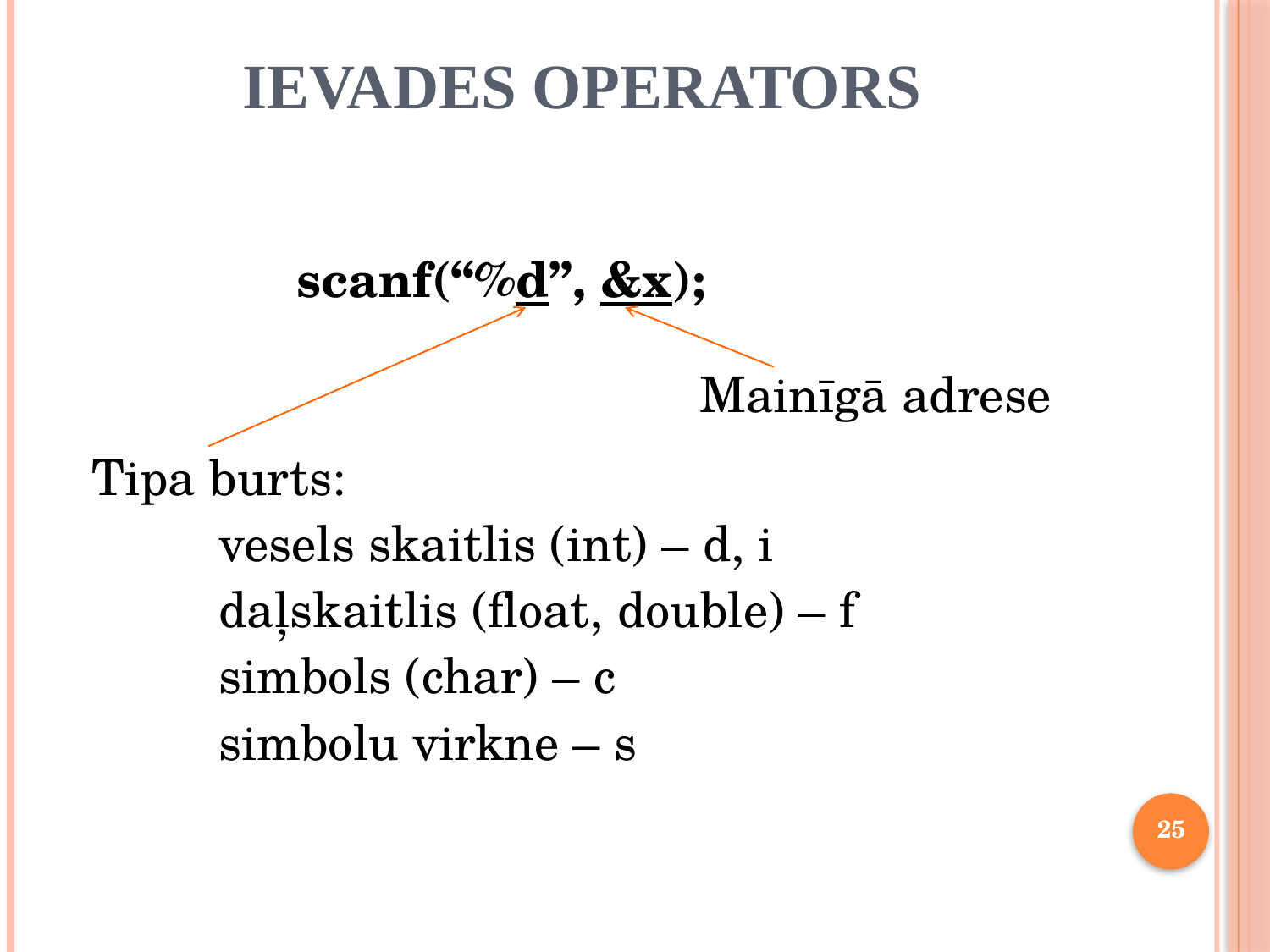

# Ievades operators
scanf(“%d”, &x);

Tipa burts:
	vesels skaitlis (int) – d, i
	daļskaitlis (float, double) – f
	simbols (char) – c
	simbolu virkne – s
Mainīgā adrese
25